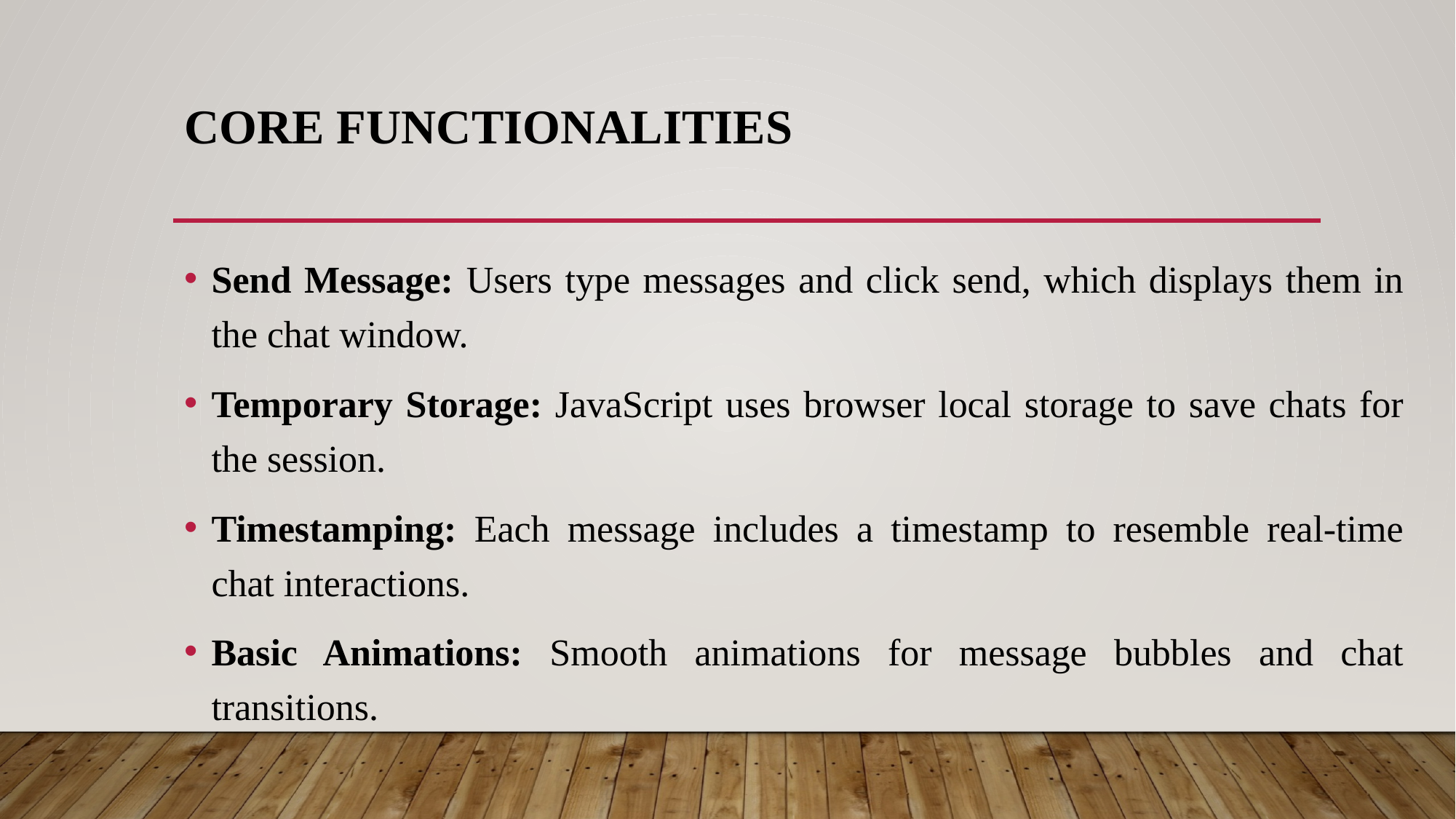

# Core Functionalities
Send Message: Users type messages and click send, which displays them in the chat window.
Temporary Storage: JavaScript uses browser local storage to save chats for the session.
Timestamping: Each message includes a timestamp to resemble real-time chat interactions.
Basic Animations: Smooth animations for message bubbles and chat transitions.